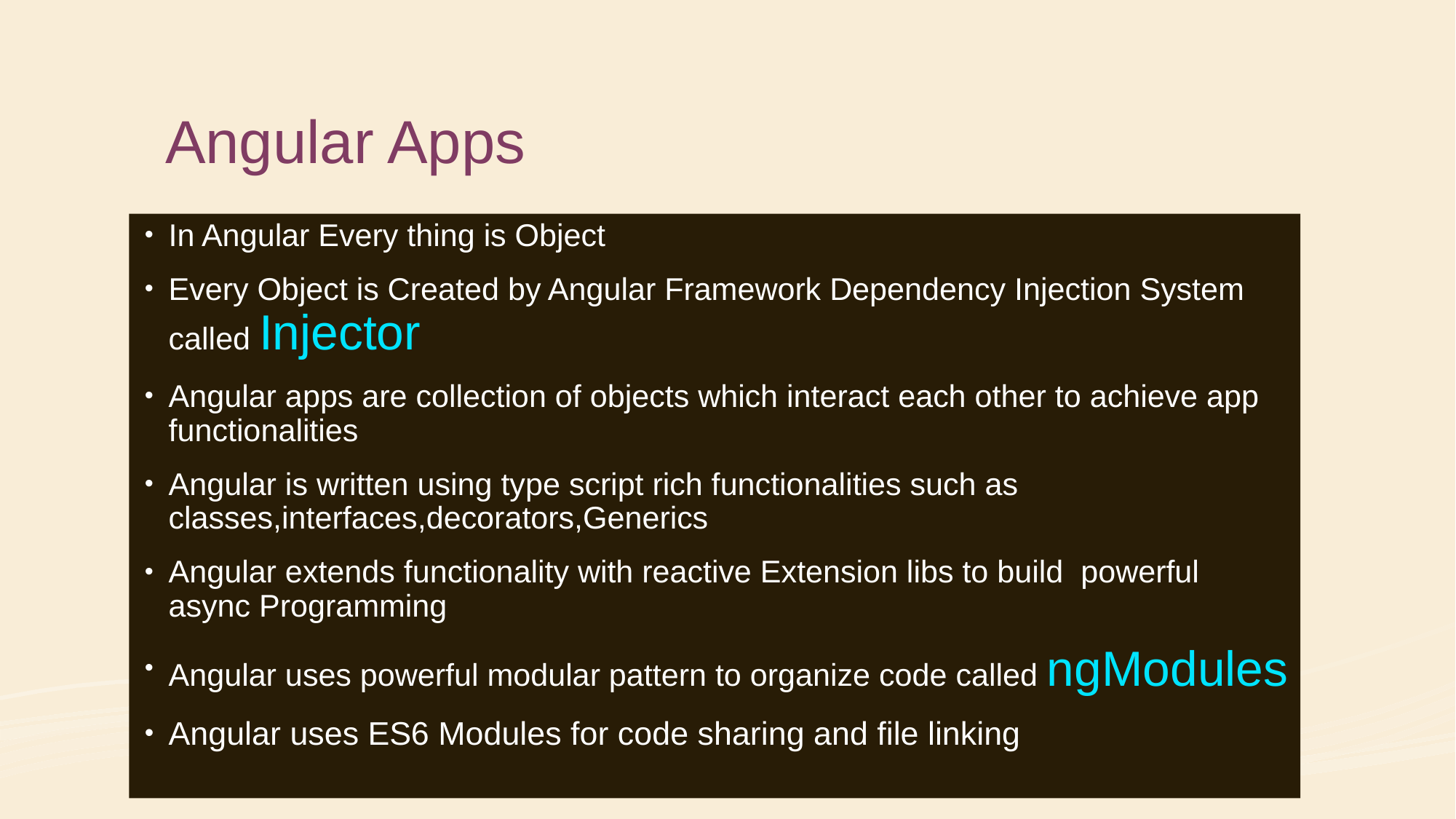

# Angular Apps
In Angular Every thing is Object
Every Object is Created by Angular Framework Dependency Injection System called Injector
Angular apps are collection of objects which interact each other to achieve app functionalities
Angular is written using type script rich functionalities such as classes,interfaces,decorators,Generics
Angular extends functionality with reactive Extension libs to build  powerful async Programming
Angular uses powerful modular pattern to organize code called ngModules
Angular uses ES6 Modules for code sharing and file linking